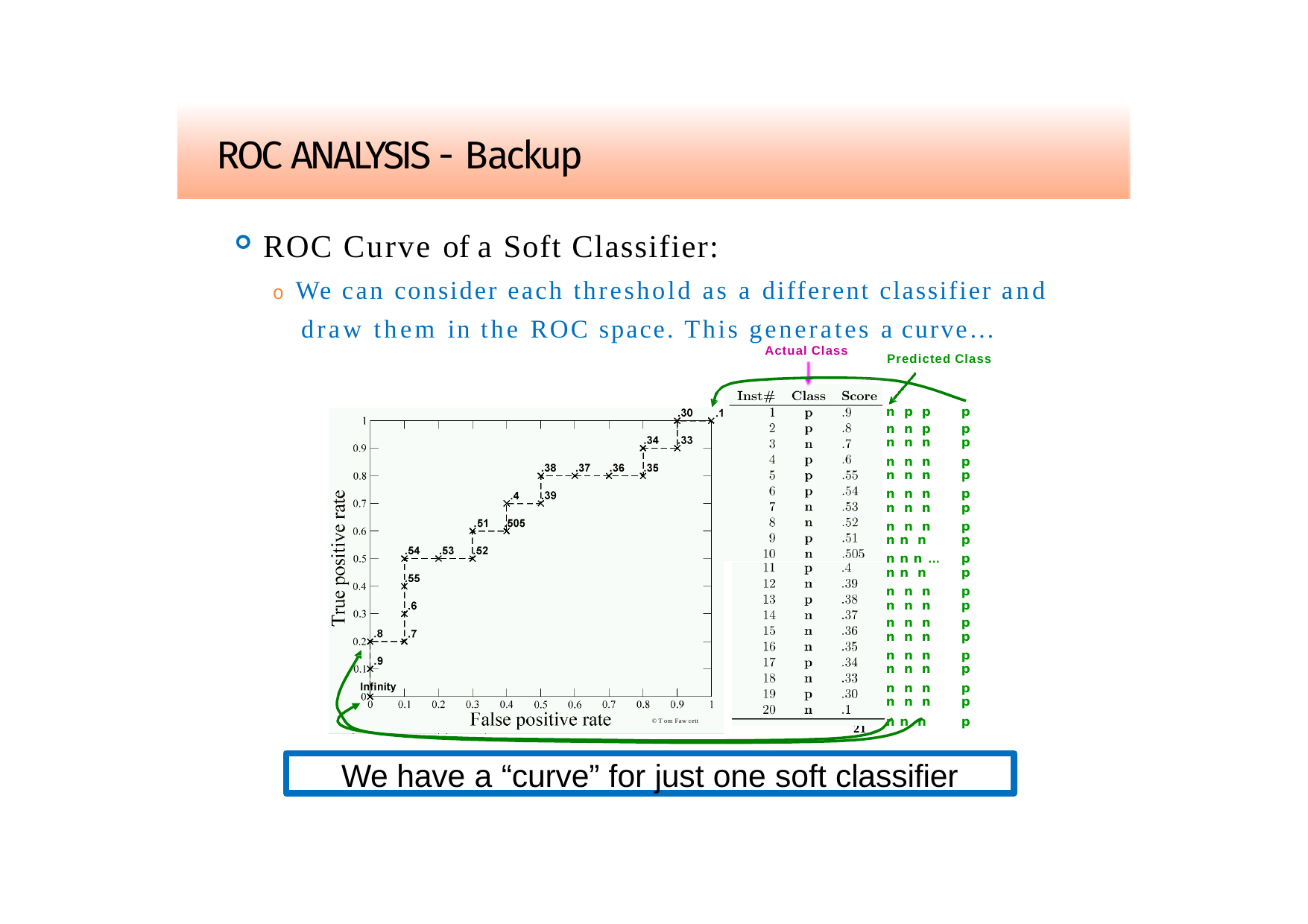

# ROC ANALYSIS - Backup
ROC Curve of a Soft Classifier:
o We can consider each threshold as a different classifier and  draw them in the ROC space. This generates a curve…
Actual Class
Predicted Class

n  p  p	p
n  n  p	p
n  n  n	p
n  n  n	p
n  n  n	p
n  n  n	p
n  n  n	p
n  n  n	p
n n  n	p
n n n ...	p
n n  n	p
n  n  n	p
n  n  n	p
n  n  n	p
n  n  n	p
n  n  n	p
n  n  n	p
n  n  n	p
n  n  n	p
n n  n	p

© T om Faw cett

21
We have a “curve” for just one soft classifier